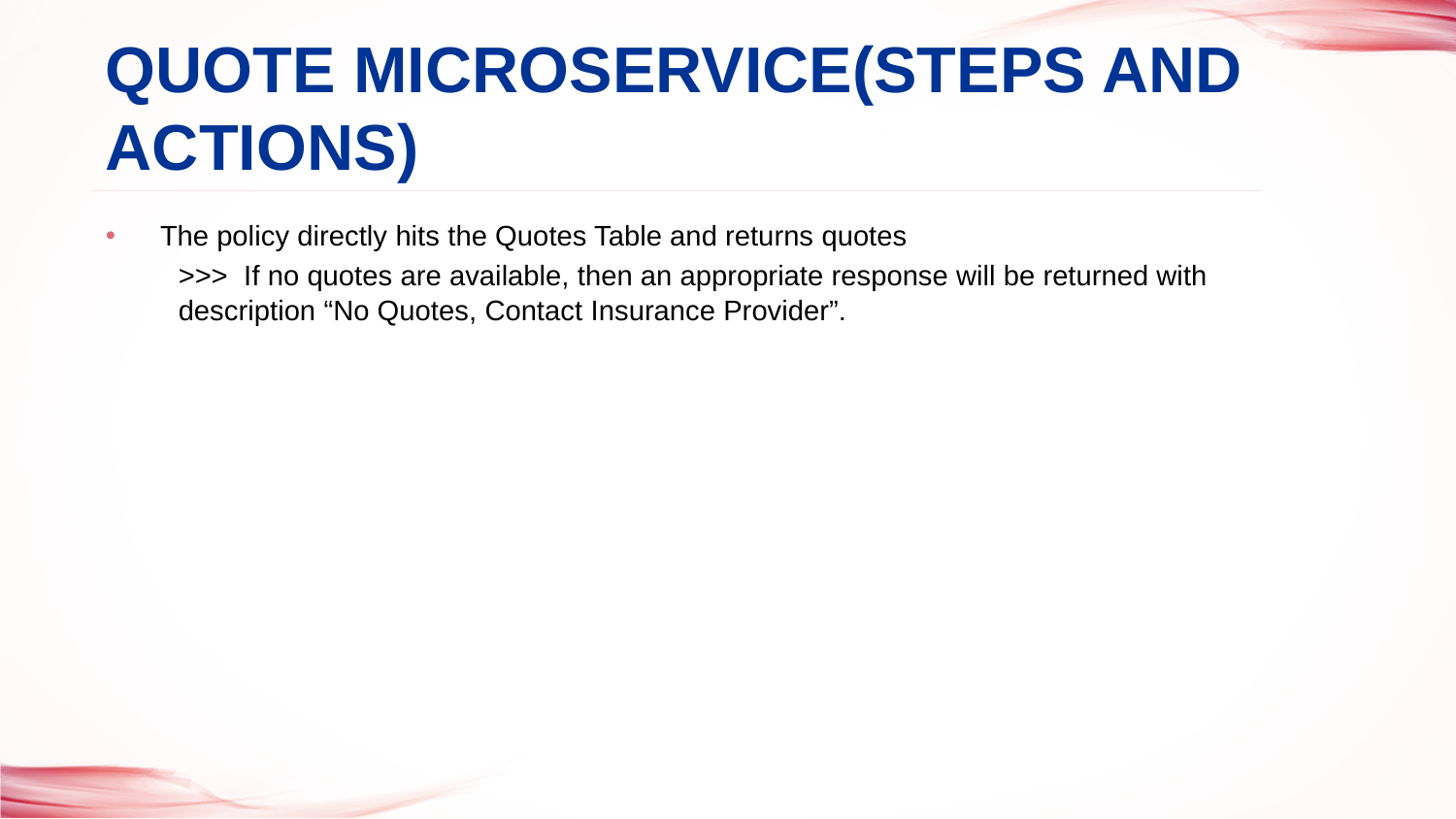

quote microservice(steps and actions)
# The policy directly hits the Quotes Table and returns quotes
>>>  If no quotes are available, then an appropriate response will be returned with description “No Quotes, Contact Insurance Provider”.